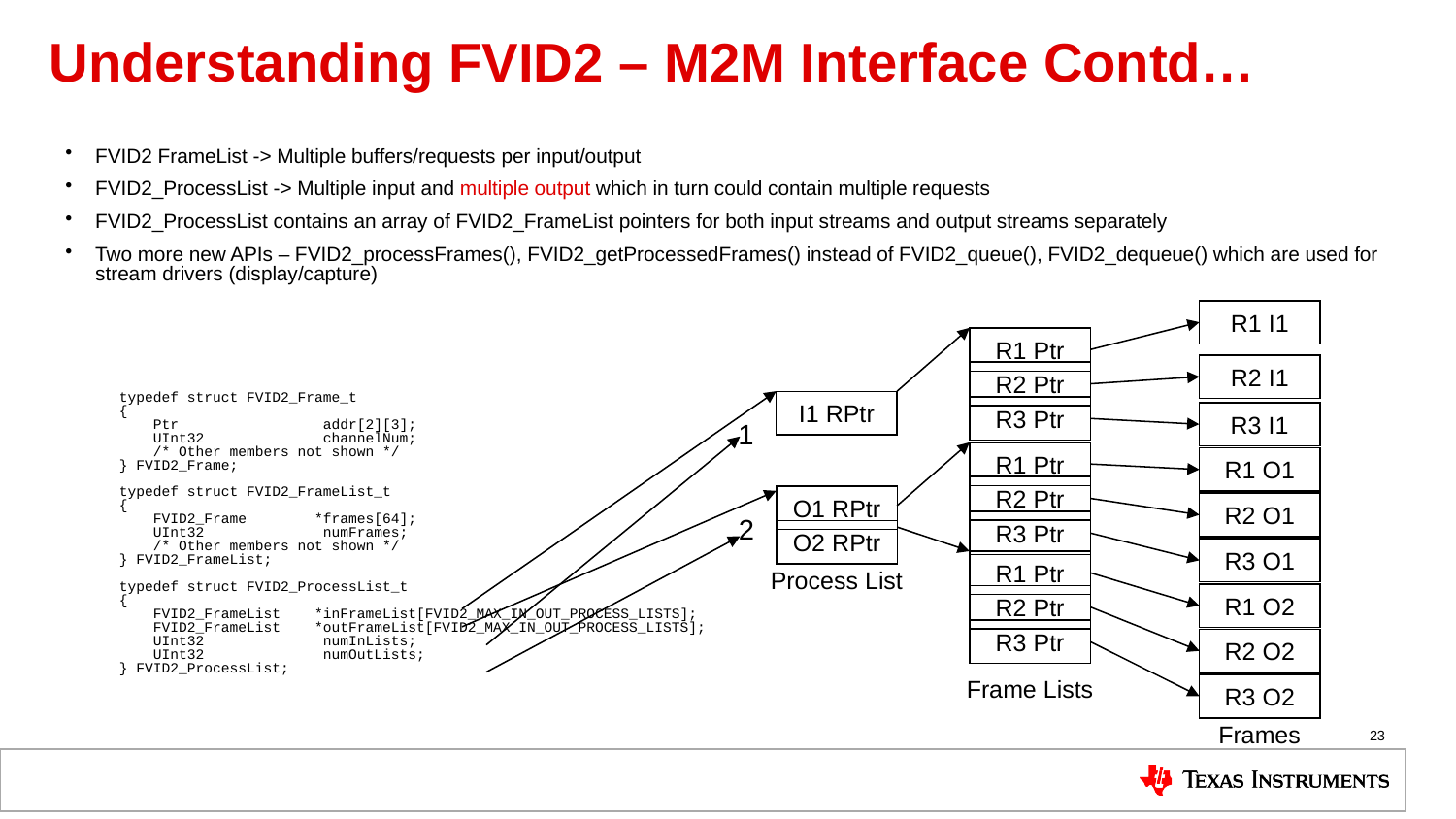

# Understanding FVID2 – M2M Interface Contd…
FVID2 FrameList -> Multiple buffers/requests per input/output
FVID2_ProcessList -> Multiple input and multiple output which in turn could contain multiple requests
FVID2_ProcessList contains an array of FVID2_FrameList pointers for both input streams and output streams separately
Two more new APIs – FVID2_processFrames(), FVID2_getProcessedFrames() instead of FVID2_queue(), FVID2_dequeue() which are used for stream drivers (display/capture)
R1 I1

R1 Ptr
R2 I1
R2 Ptr

I1 RPtr
R3 Ptr
R3 I1
1

R1 Ptr
R1 O1
R2 Ptr
O1 RPtr

R2 O1
2
R3 Ptr
O2 RPtr

R3 O1
R1 Ptr
Process List
R1 O2
R2 Ptr
R3 Ptr
R2 O2
Frame Lists
R3 O2
Frames
typedef struct FVID2_Frame_t
{
    Ptr                 addr[2][3];
    UInt32              channelNum;
    /* Other members not shown */
} FVID2_Frame;

typedef struct FVID2_FrameList_t
{
    FVID2_Frame        *frames[64];
    UInt32              numFrames;
    /* Other members not shown */
} FVID2_FrameList;

typedef struct FVID2_ProcessList_t
{
    FVID2_FrameList    *inFrameList[FVID2_MAX_IN_OUT_PROCESS_LISTS];
    FVID2_FrameList    *outFrameList[FVID2_MAX_IN_OUT_PROCESS_LISTS];
    UInt32              numInLists;
    UInt32              numOutLists;
} FVID2_ProcessList;

23